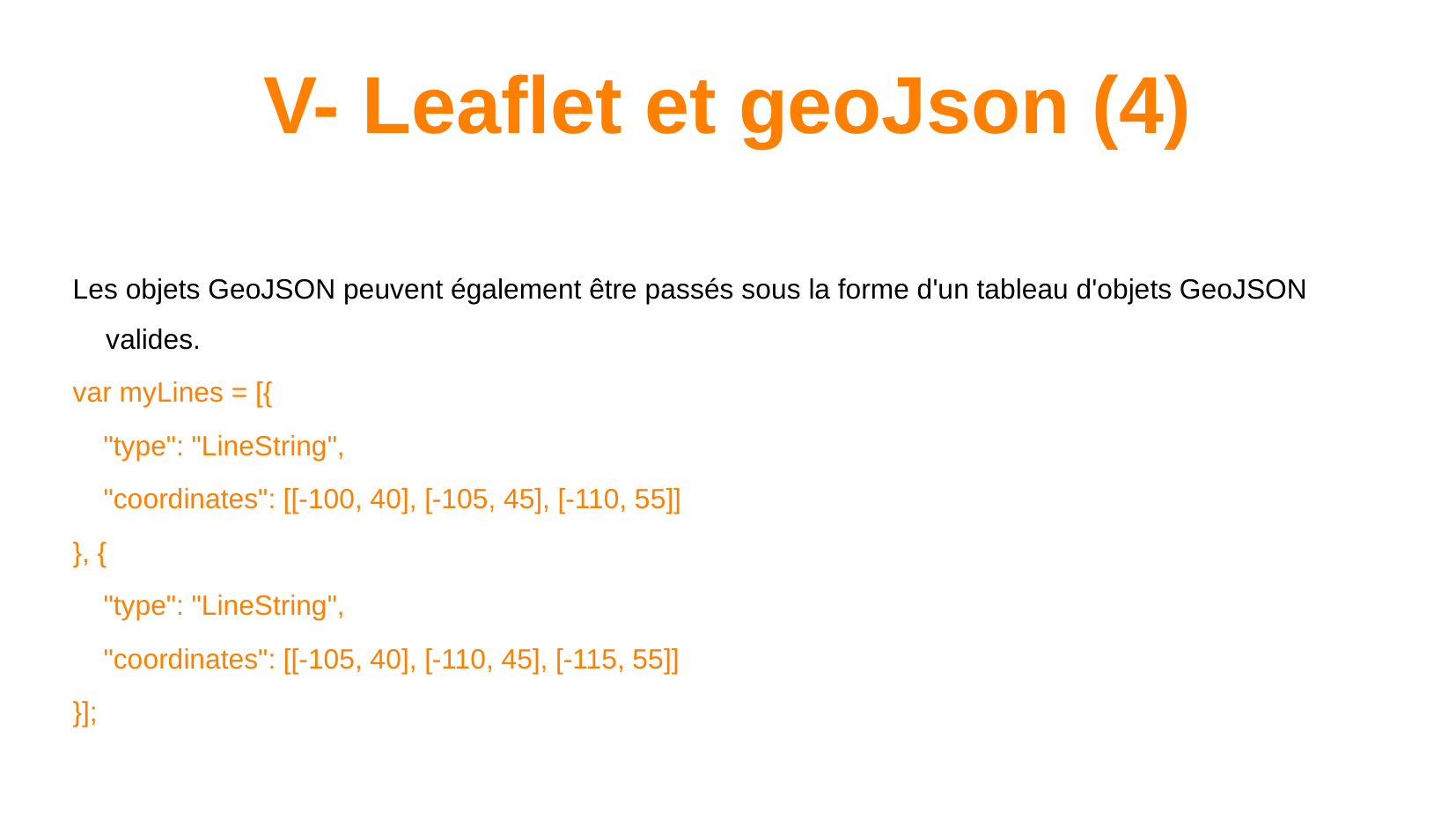

V- Leaflet et geoJson (4)
# Les objets GeoJSON peuvent également être passés sous la forme d'un tableau d'objets GeoJSON valides.
var myLines = [{
    "type": "LineString",
    "coordinates": [[-100, 40], [-105, 45], [-110, 55]]
}, {
    "type": "LineString",
    "coordinates": [[-105, 40], [-110, 45], [-115, 55]]
}];